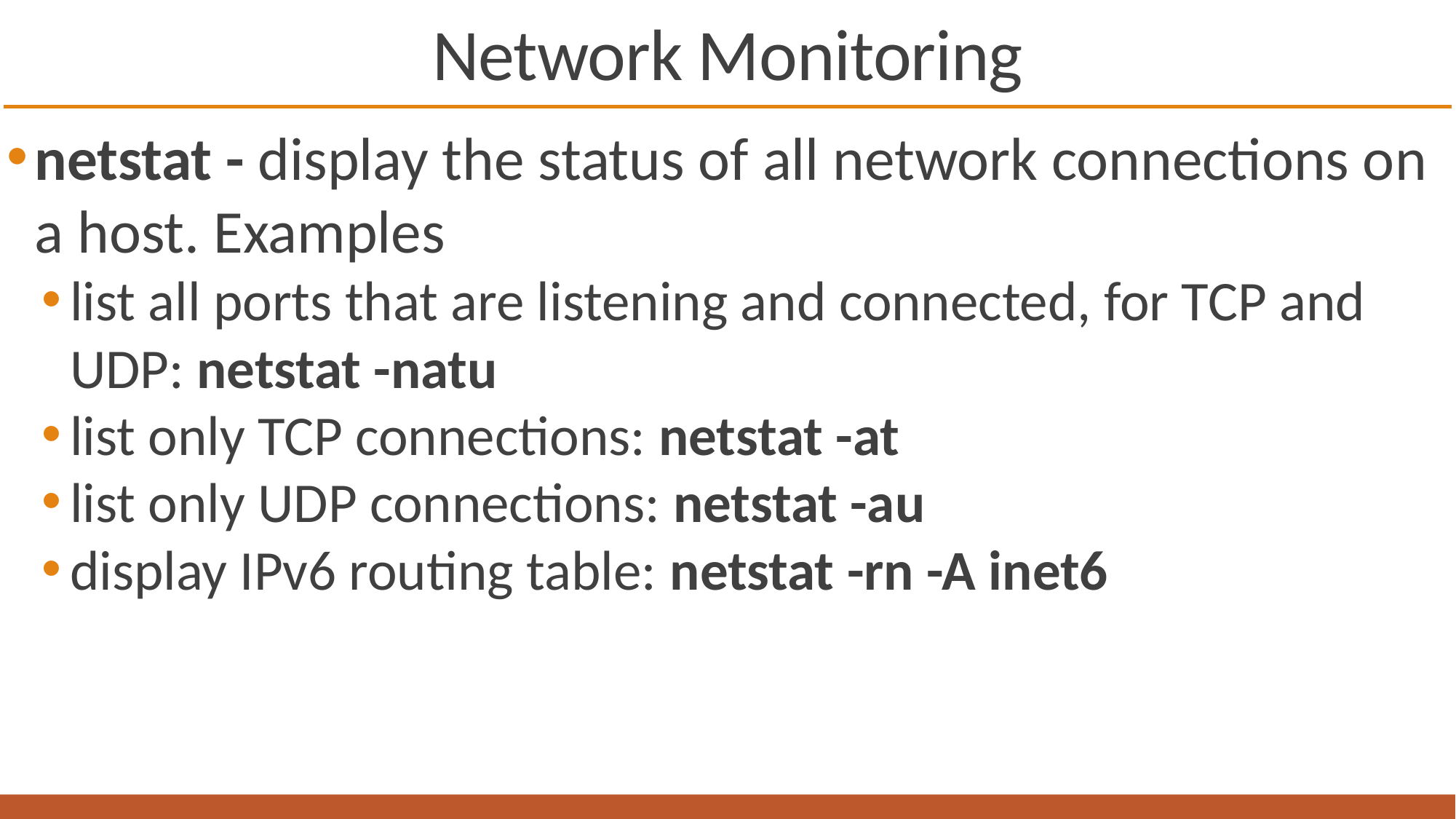

# Network Monitoring
netstat - display the status of all network connections on a host. Examples
list all ports that are listening and connected, for TCP and UDP: netstat -natu
list only TCP connections: netstat -at
list only UDP connections: netstat -au
display IPv6 routing table: netstat -rn -A inet6